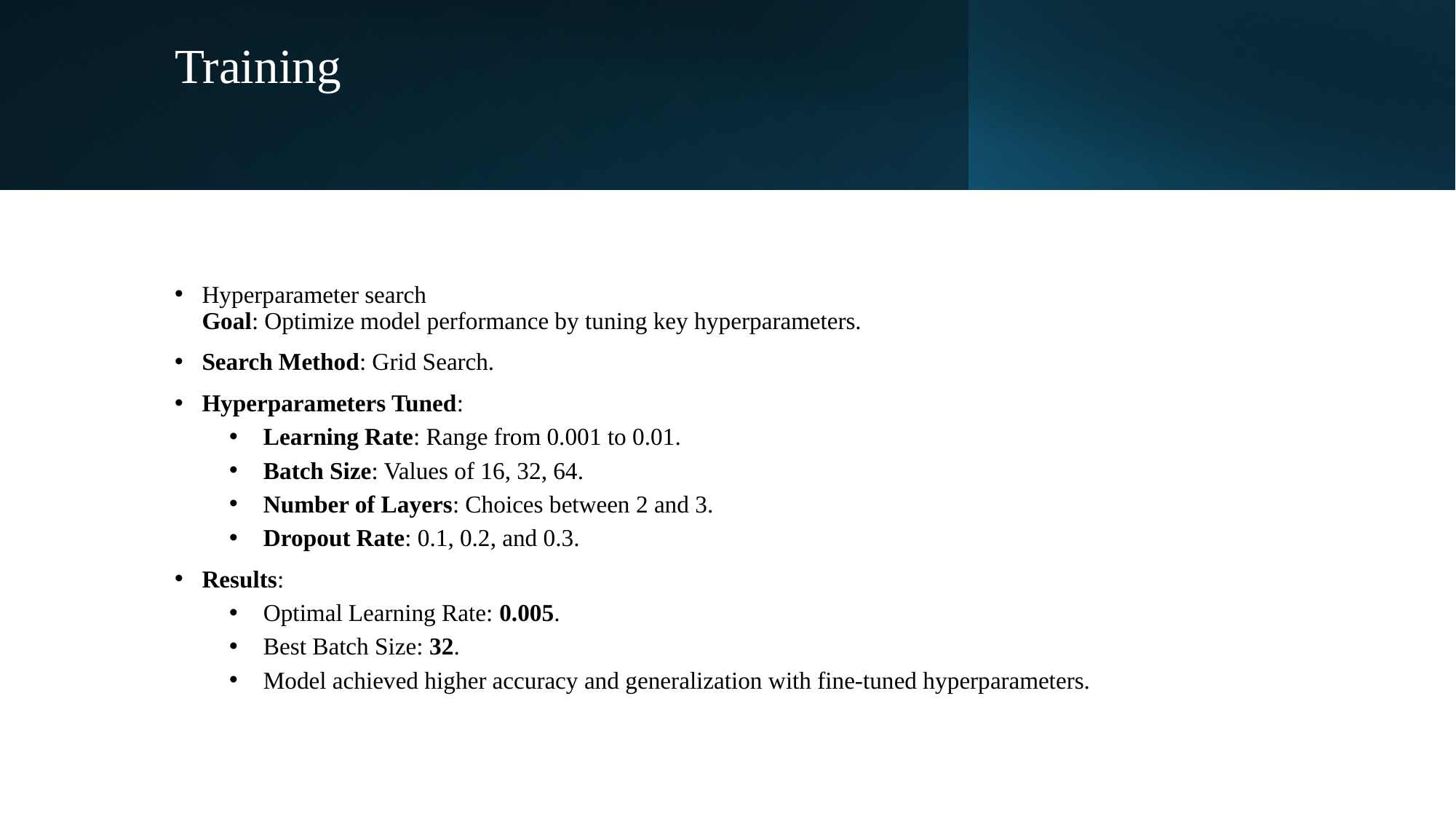

# Training
Hyperparameter search
Goal: Optimize model performance by tuning key hyperparameters.
Search Method: Grid Search.
Hyperparameters Tuned:
Learning Rate: Range from 0.001 to 0.01.
Batch Size: Values of 16, 32, 64.
Number of Layers: Choices between 2 and 3.
Dropout Rate: 0.1, 0.2, and 0.3.
Results:
Optimal Learning Rate: 0.005.
Best Batch Size: 32.
Model achieved higher accuracy and generalization with fine-tuned hyperparameters.